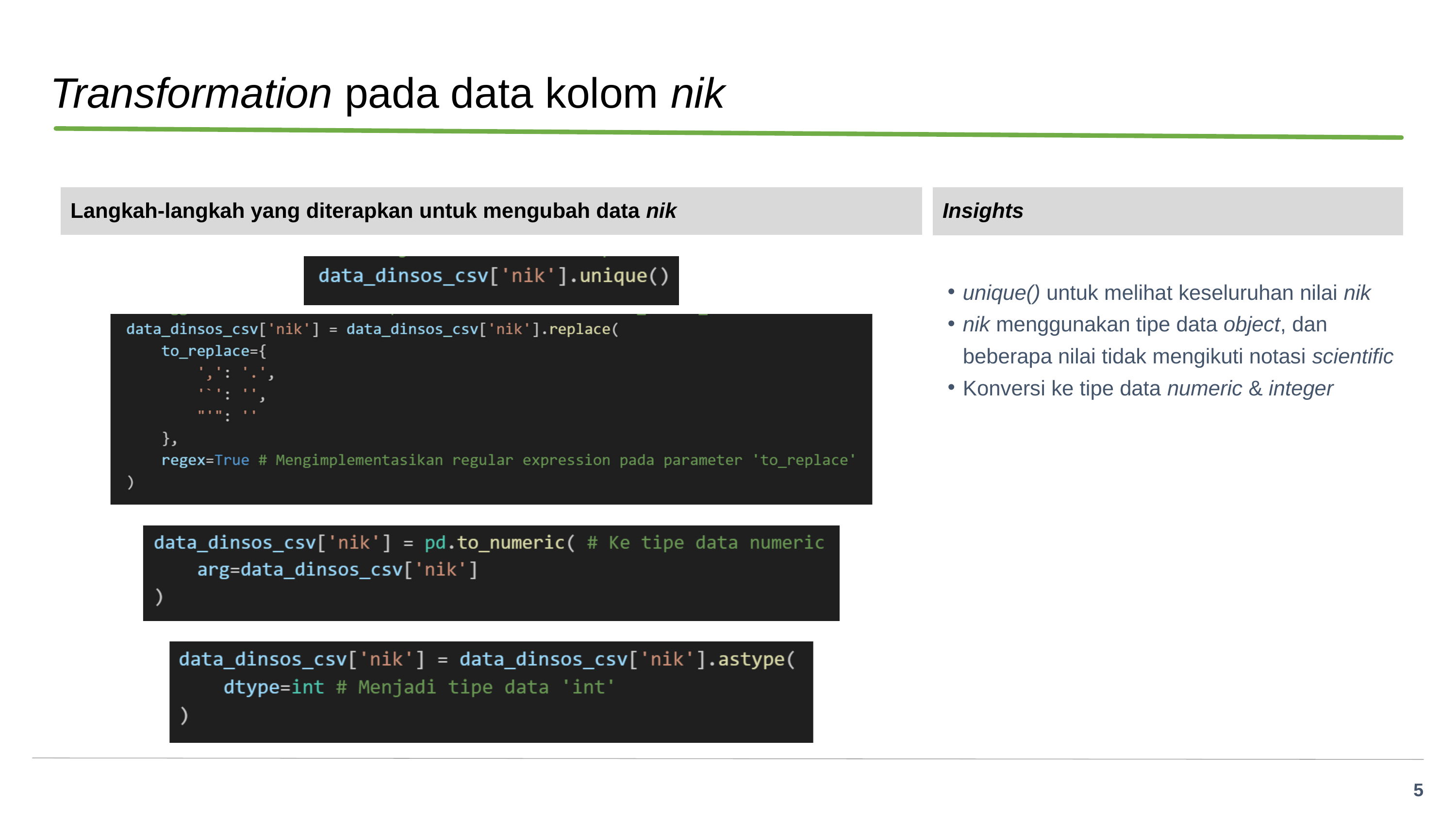

Transformation pada data kolom nik

 Langkah-langkah yang diterapkan untuk mengubah data nik

 Insights

unique() untuk melihat keseluruhan nilai nik
nik menggunakan tipe data object, dan beberapa nilai tidak mengikuti notasi scientific
Konversi ke tipe data numeric & integer

5